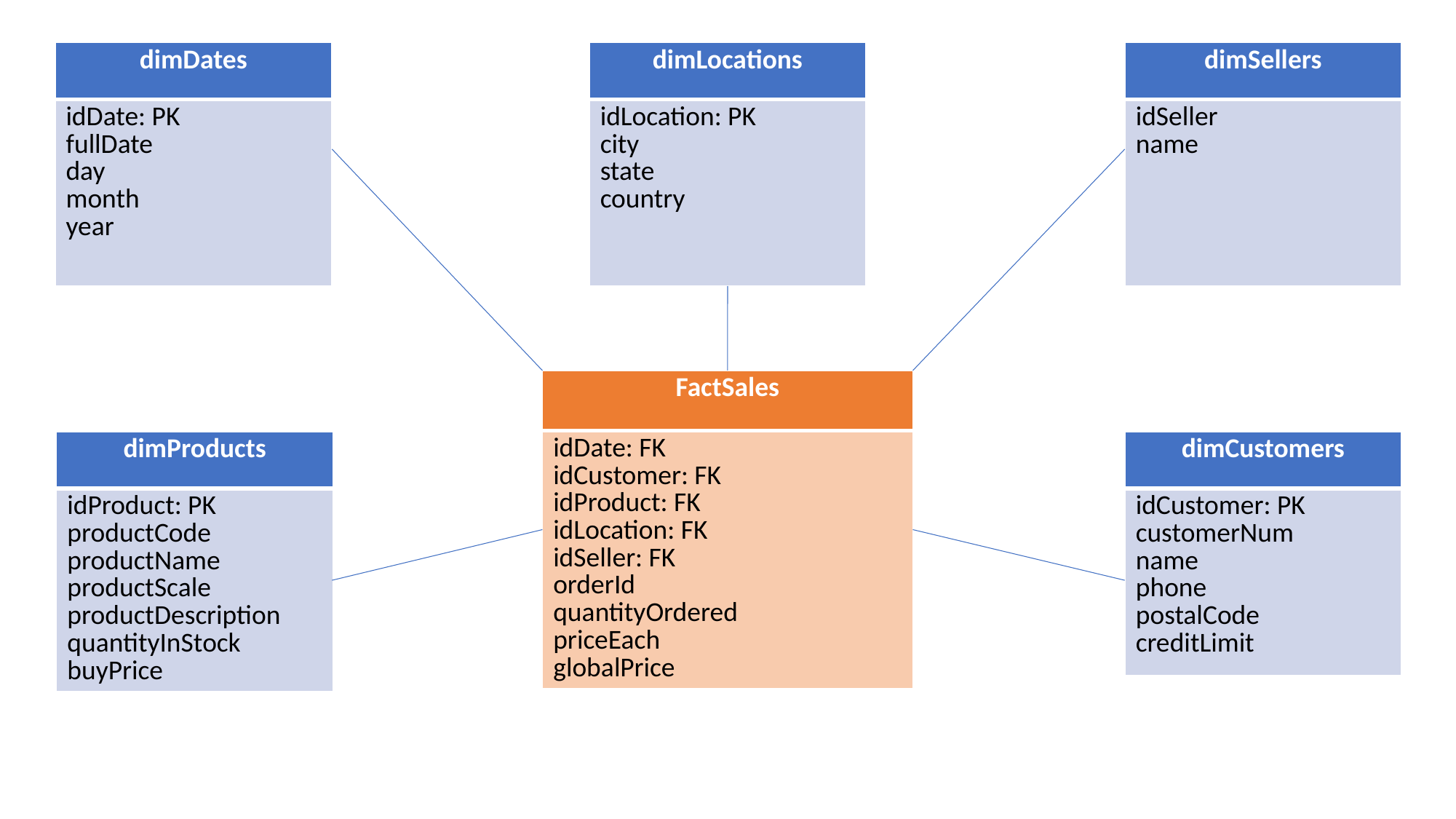

| dimDates |
| --- |
| idDate: PK fullDate day month year |
| dimLocations |
| --- |
| idLocation: PK city state country |
| dimSellers |
| --- |
| idSeller name |
| FactSales |
| --- |
| idDate: FK idCustomer: FK idProduct: FK idLocation: FK idSeller: FK orderId quantityOrdered priceEach globalPrice |
| dimProducts |
| --- |
| idProduct: PK productCode productName productScale productDescription quantityInStock buyPrice |
| dimCustomers |
| --- |
| idCustomer: PK customerNum name phone postalCode creditLimit |